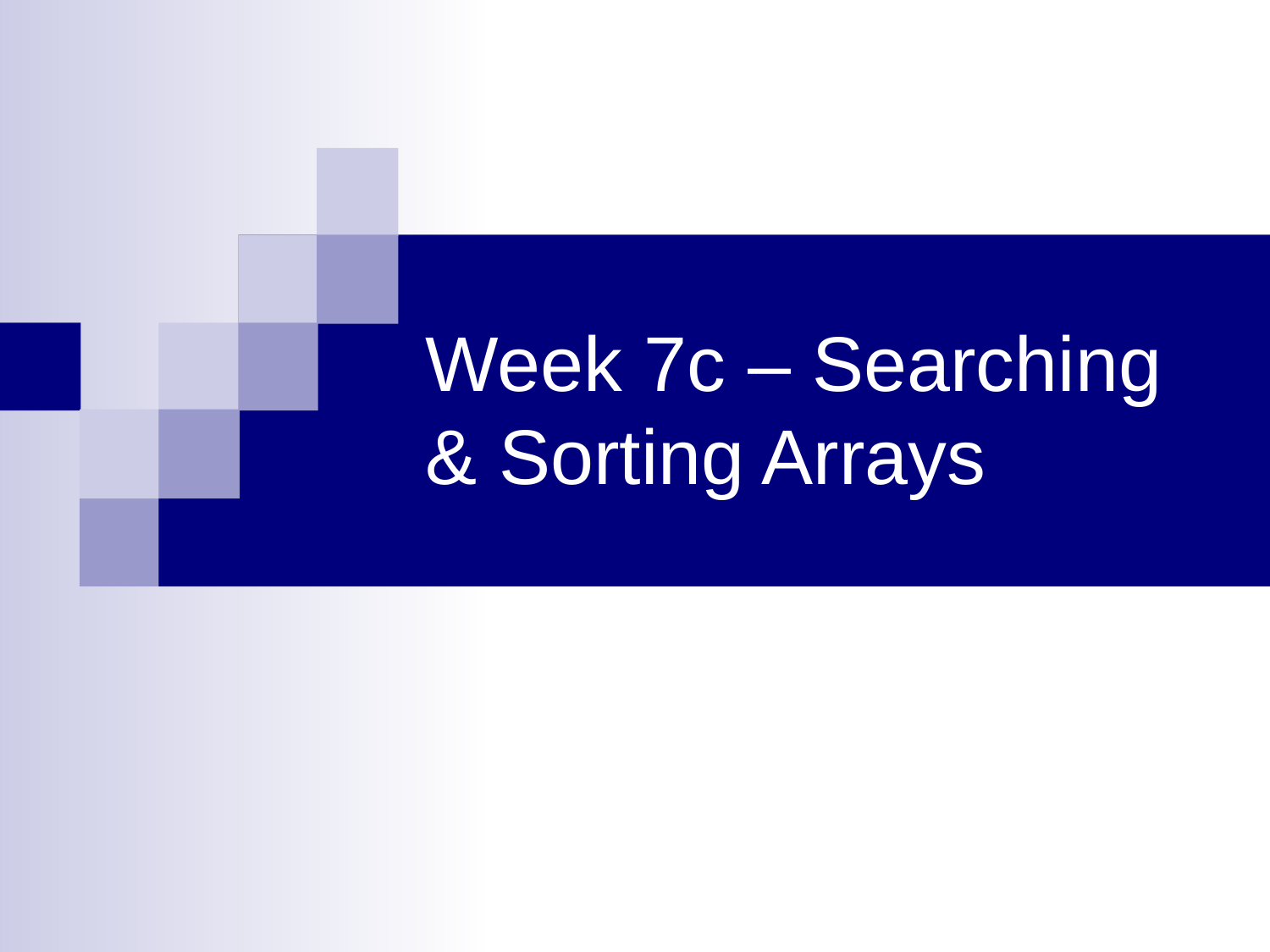

# Week 7c – Searching & Sorting Arrays